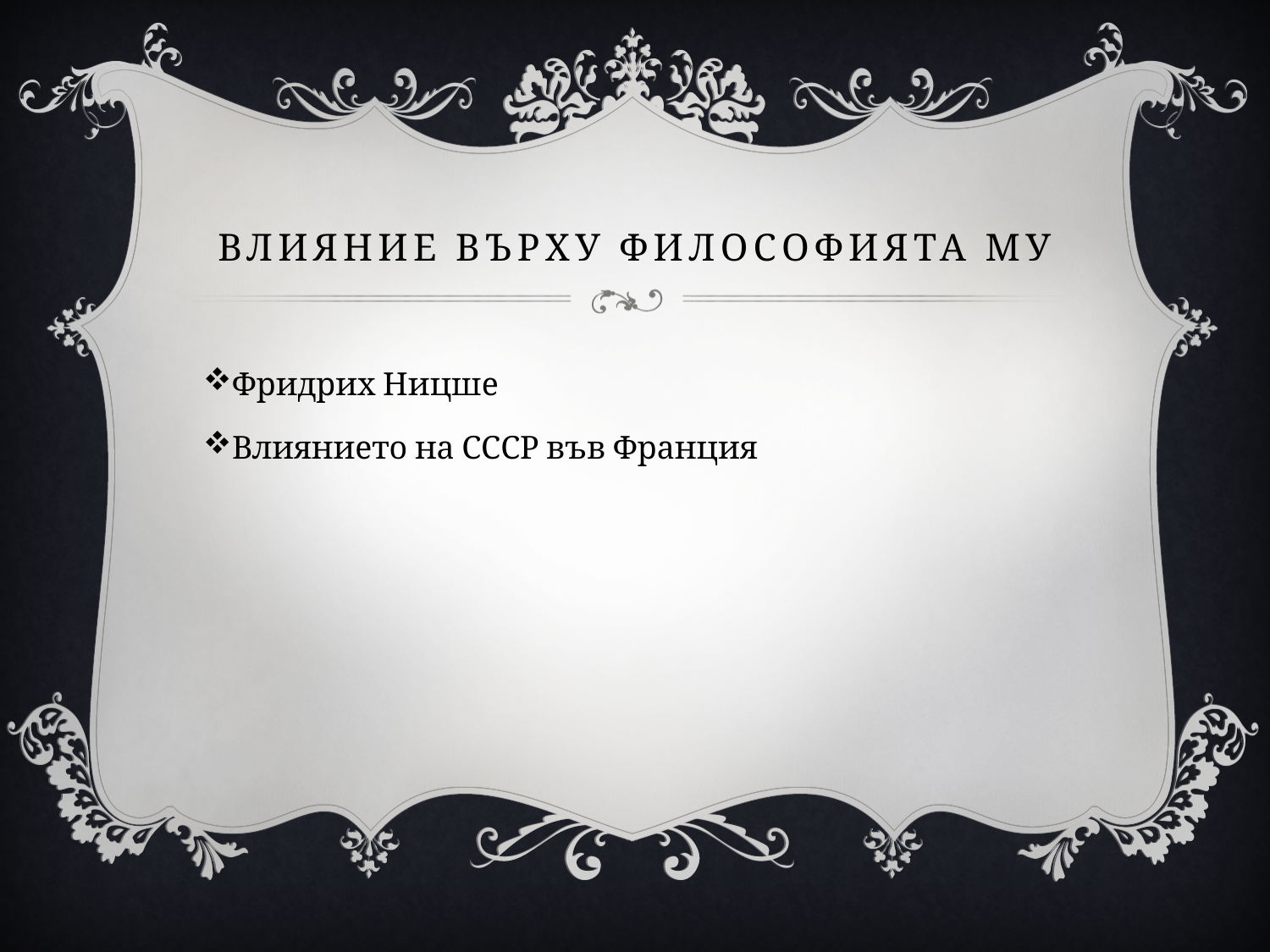

# Влияние върху философията му
Фридрих Ницше
Влиянието на СССР във Франция